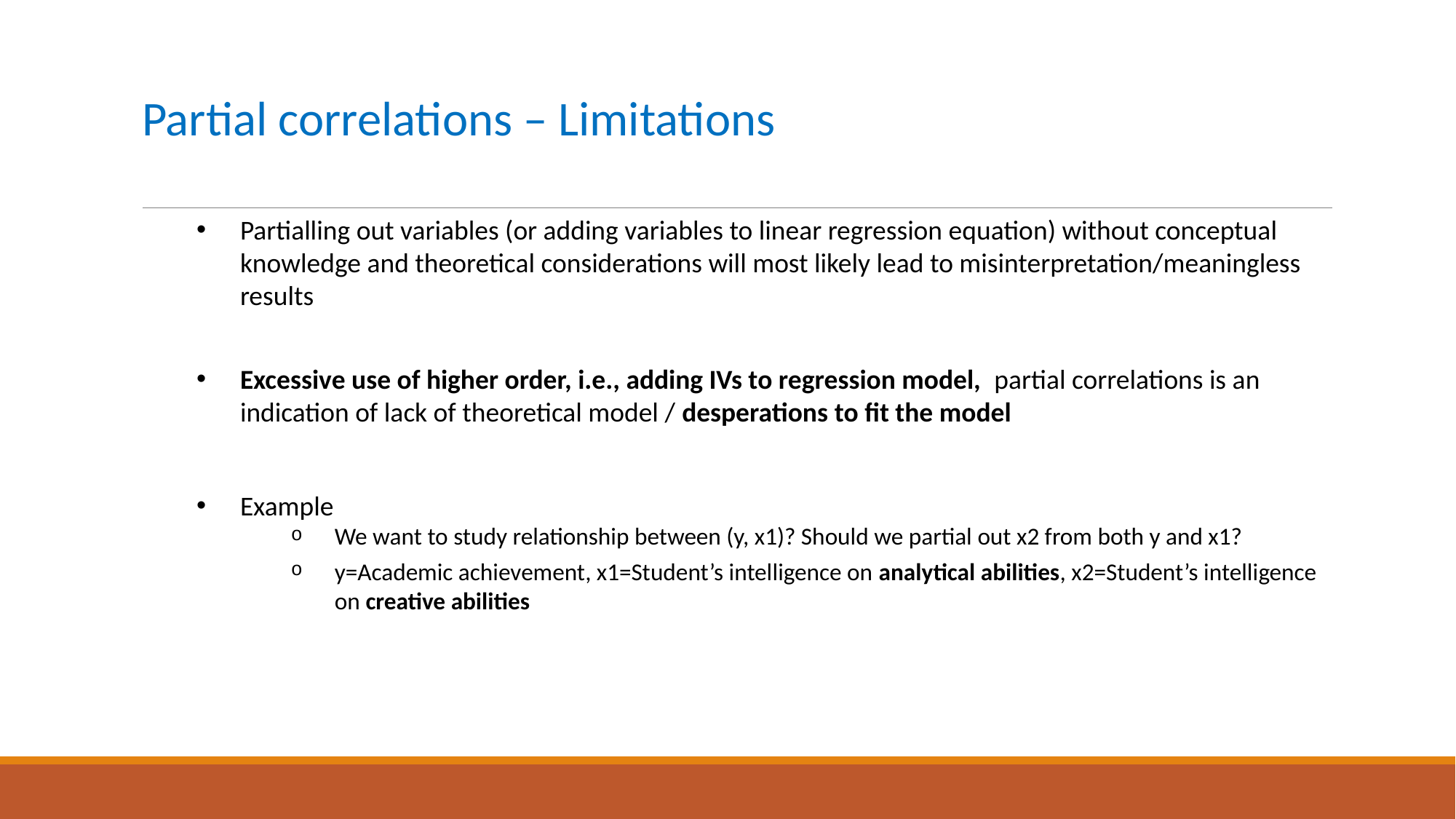

# Partial correlations – Limitations
Partialling out variables (or adding variables to linear regression equation) without conceptual knowledge and theoretical considerations will most likely lead to misinterpretation/meaningless results

Excessive use of higher order, i.e., adding IVs to regression model,  partial correlations is an indication of lack of theoretical model / desperations to fit the model

Example
We want to study relationship between (y, x1)? Should we partial out x2 from both y and x1?
y=Academic achievement, x1=Student’s intelligence on analytical abilities, x2=Student’s intelligence on creative abilities